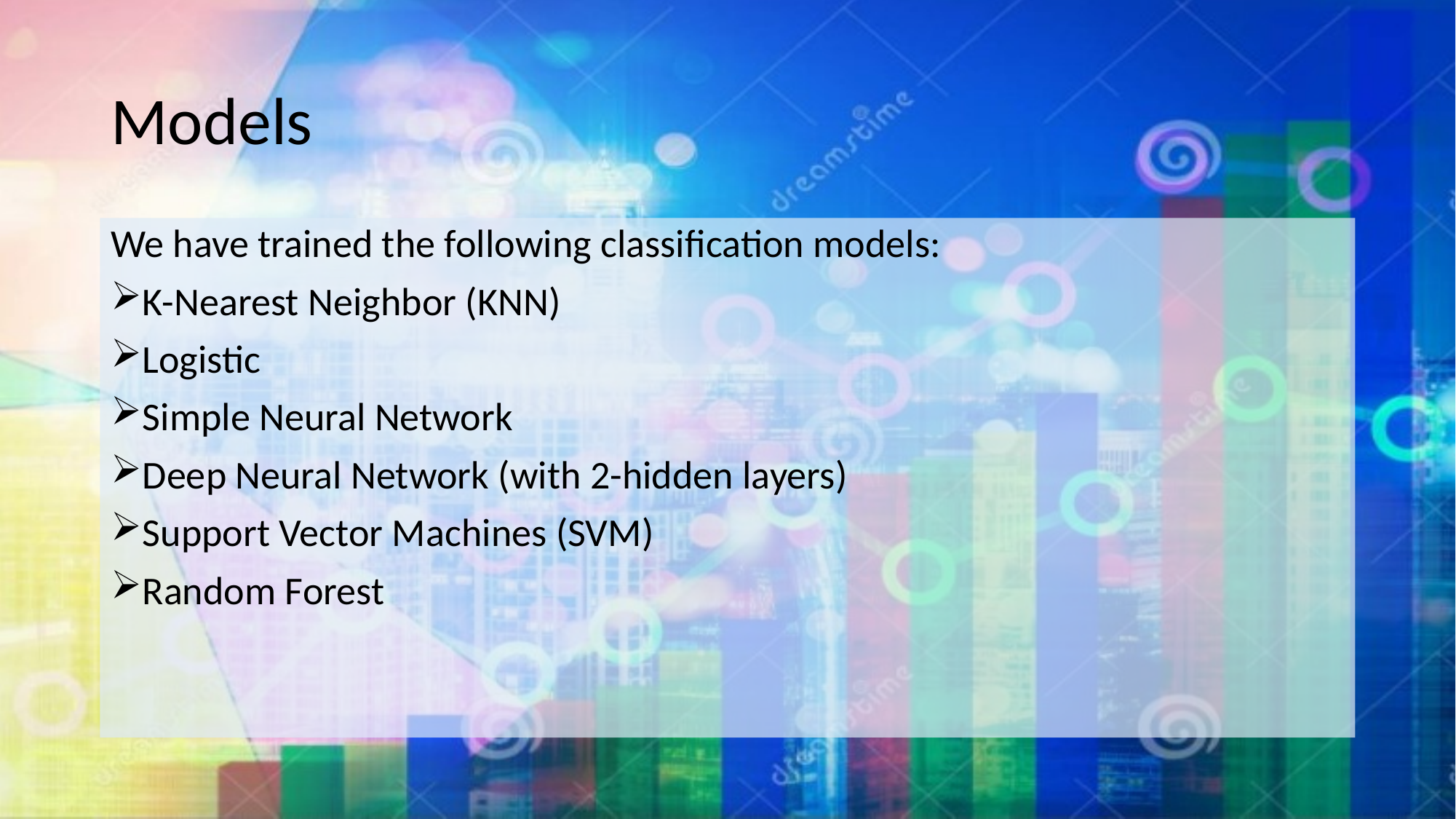

# Models
We have trained the following classification models:
K-Nearest Neighbor (KNN)
Logistic
Simple Neural Network
Deep Neural Network (with 2-hidden layers)
Support Vector Machines (SVM)
Random Forest